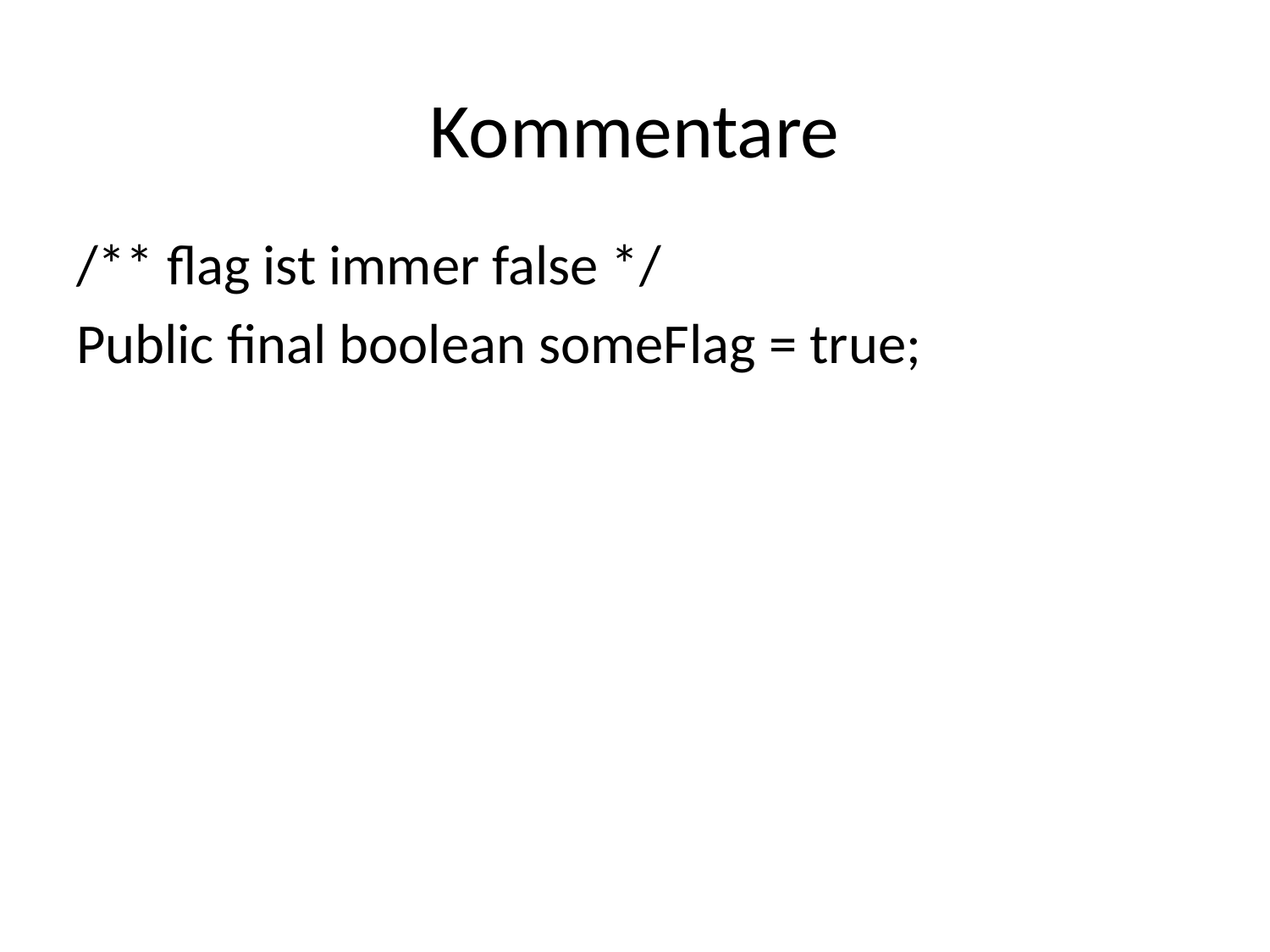

# Kommentare
/** flag ist immer false */
Public final boolean someFlag = true;